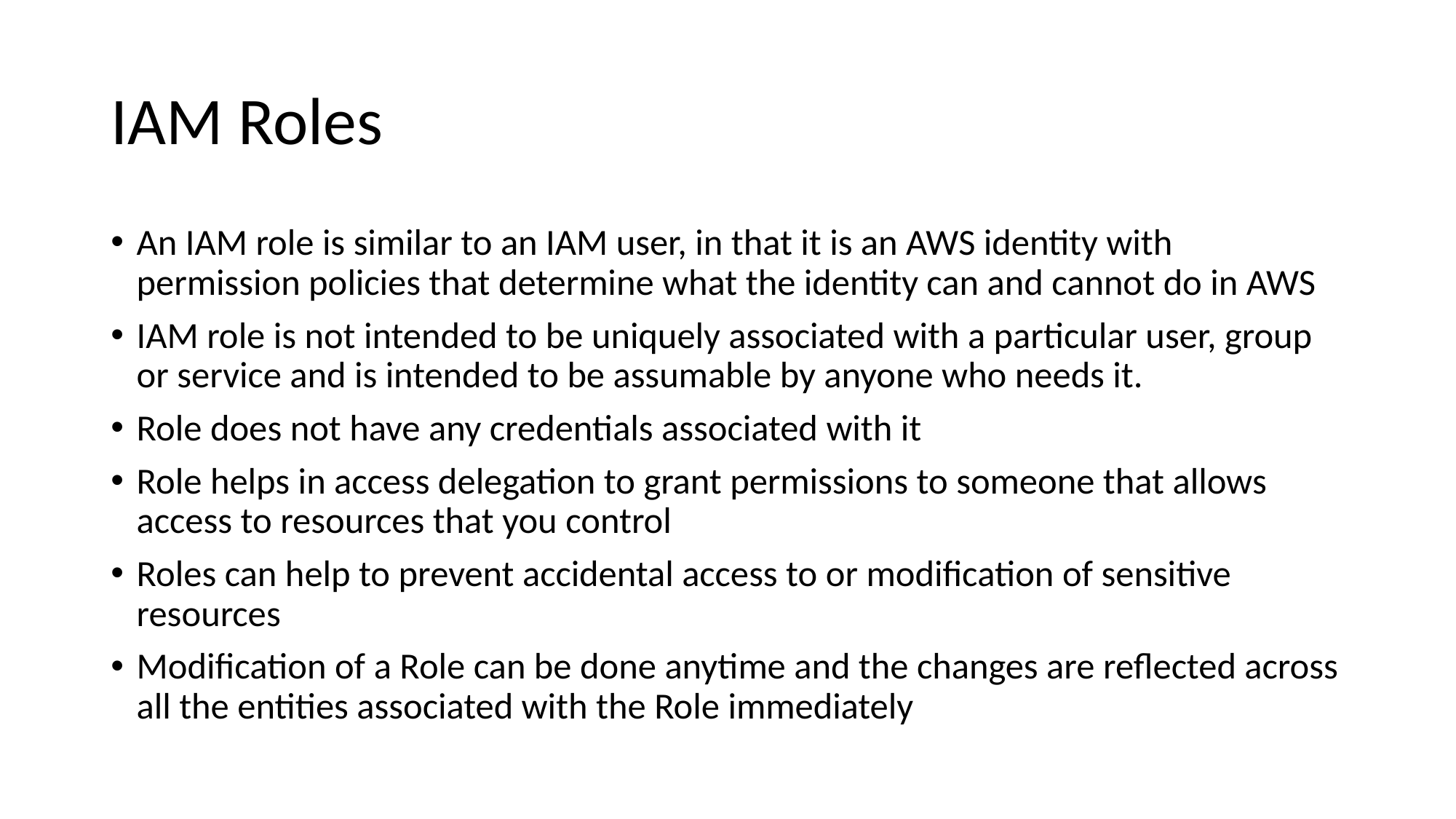

# IAM Roles
An IAM role is similar to an IAM user, in that it is an AWS identity with permission policies that determine what the identity can and cannot do in AWS
IAM role is not intended to be uniquely associated with a particular user, group or service and is intended to be assumable by anyone who needs it.
Role does not have any credentials associated with it
Role helps in access delegation to grant permissions to someone that allows access to resources that you control
Roles can help to prevent accidental access to or modification of sensitive resources
Modification of a Role can be done anytime and the changes are reflected across all the entities associated with the Role immediately